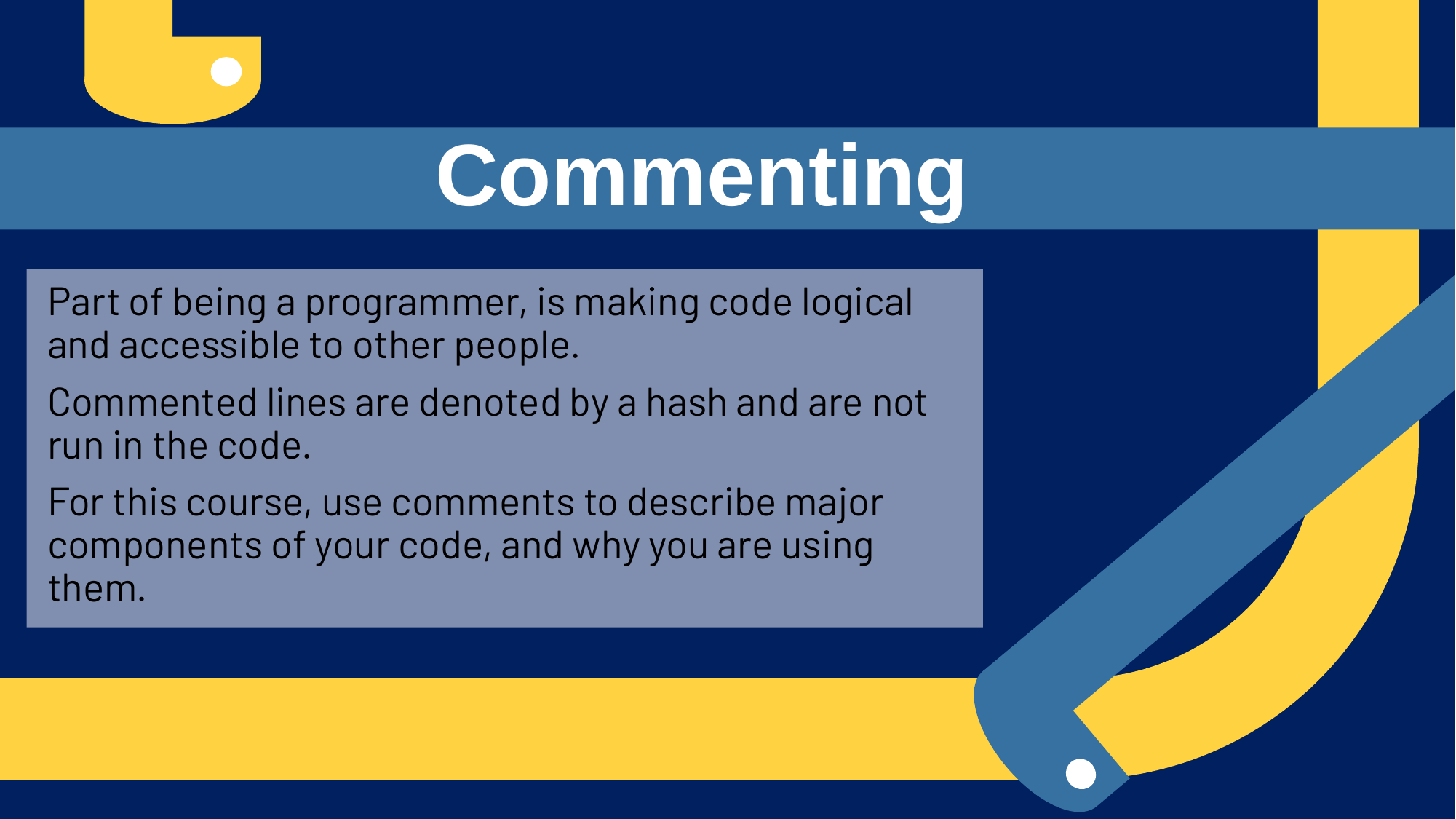

# Commenting

Part of being a programmer, is making code logical and accessible to other people.
Commented lines are denoted by a hash and are not run in the code.
For this course, use comments to describe major components of your code, and why you are using them.